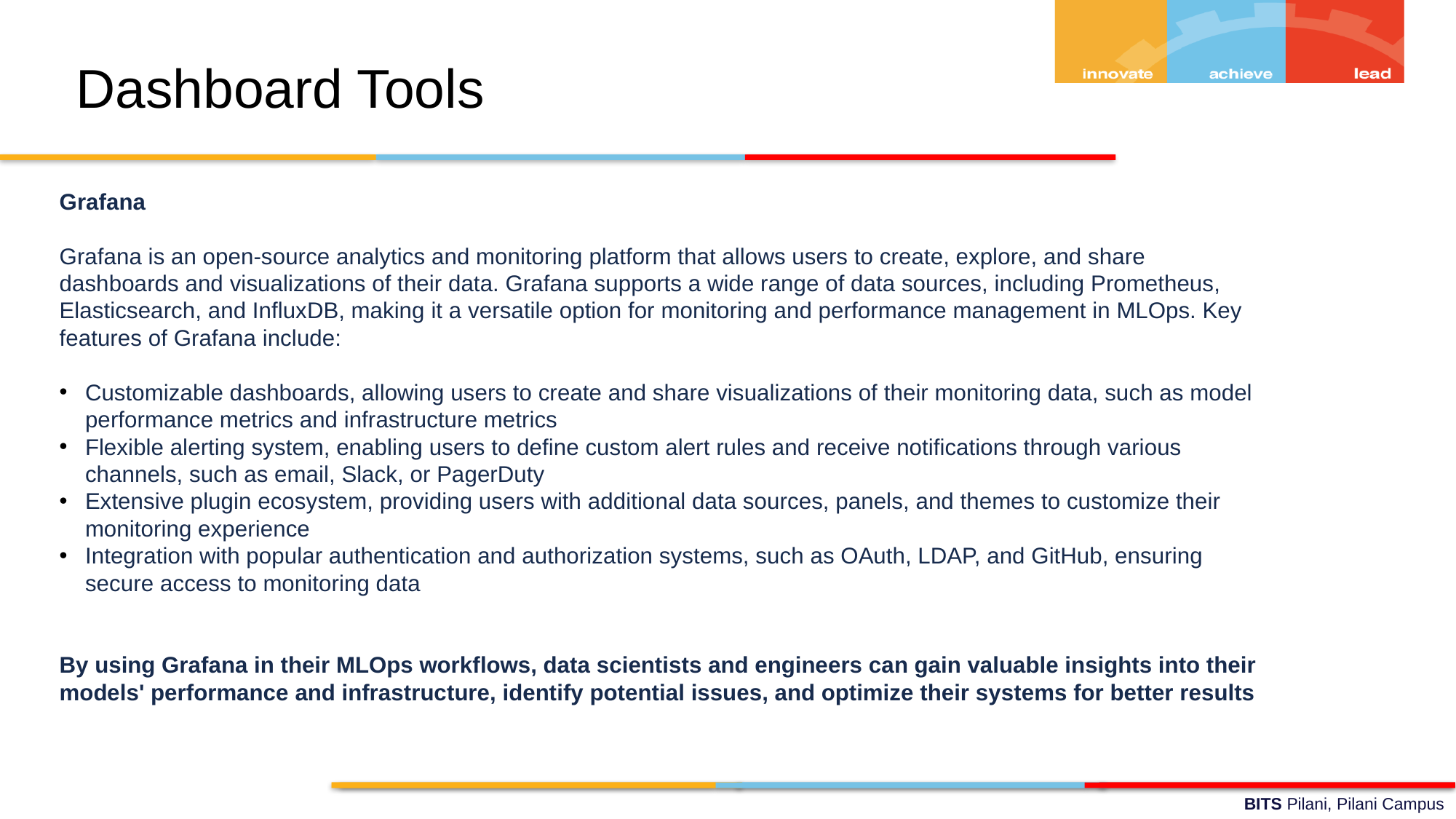

Dashboard Tools

Grafana

Grafana is an open-source analytics and monitoring platform that allows users to create, explore, and share dashboards and visualizations of their data. Grafana supports a wide range of data sources, including Prometheus, Elasticsearch, and InfluxDB, making it a versatile option for monitoring and performance management in MLOps. Key features of Grafana include:

Customizable dashboards, allowing users to create and share visualizations of their monitoring data, such as model performance metrics and infrastructure metrics
Flexible alerting system, enabling users to define custom alert rules and receive notifications through various channels, such as email, Slack, or PagerDuty
Extensive plugin ecosystem, providing users with additional data sources, panels, and themes to customize their monitoring experience
Integration with popular authentication and authorization systems, such as OAuth, LDAP, and GitHub, ensuring secure access to monitoring data

By using Grafana in their MLOps workflows, data scientists and engineers can gain valuable insights into their models' performance and infrastructure, identify potential issues, and optimize their systems for better results